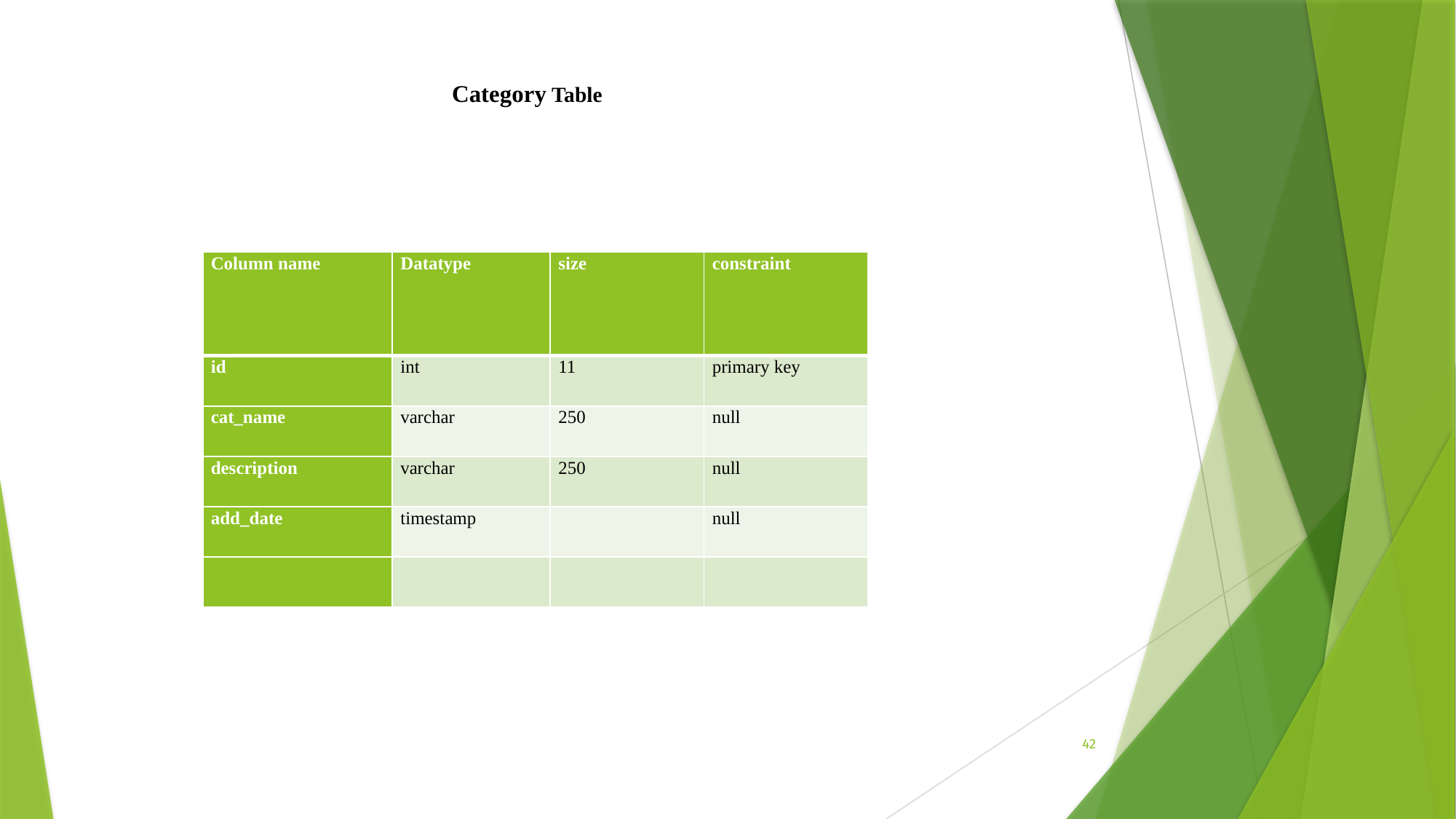

# Category Table
| Column name | Datatype | size | constraint |
| --- | --- | --- | --- |
| id | int | 11 | primary key |
| cat\_name | varchar | 250 | null |
| description | varchar | 250 | null |
| add\_date | timestamp |  | null |
|  |  |  |  |
42